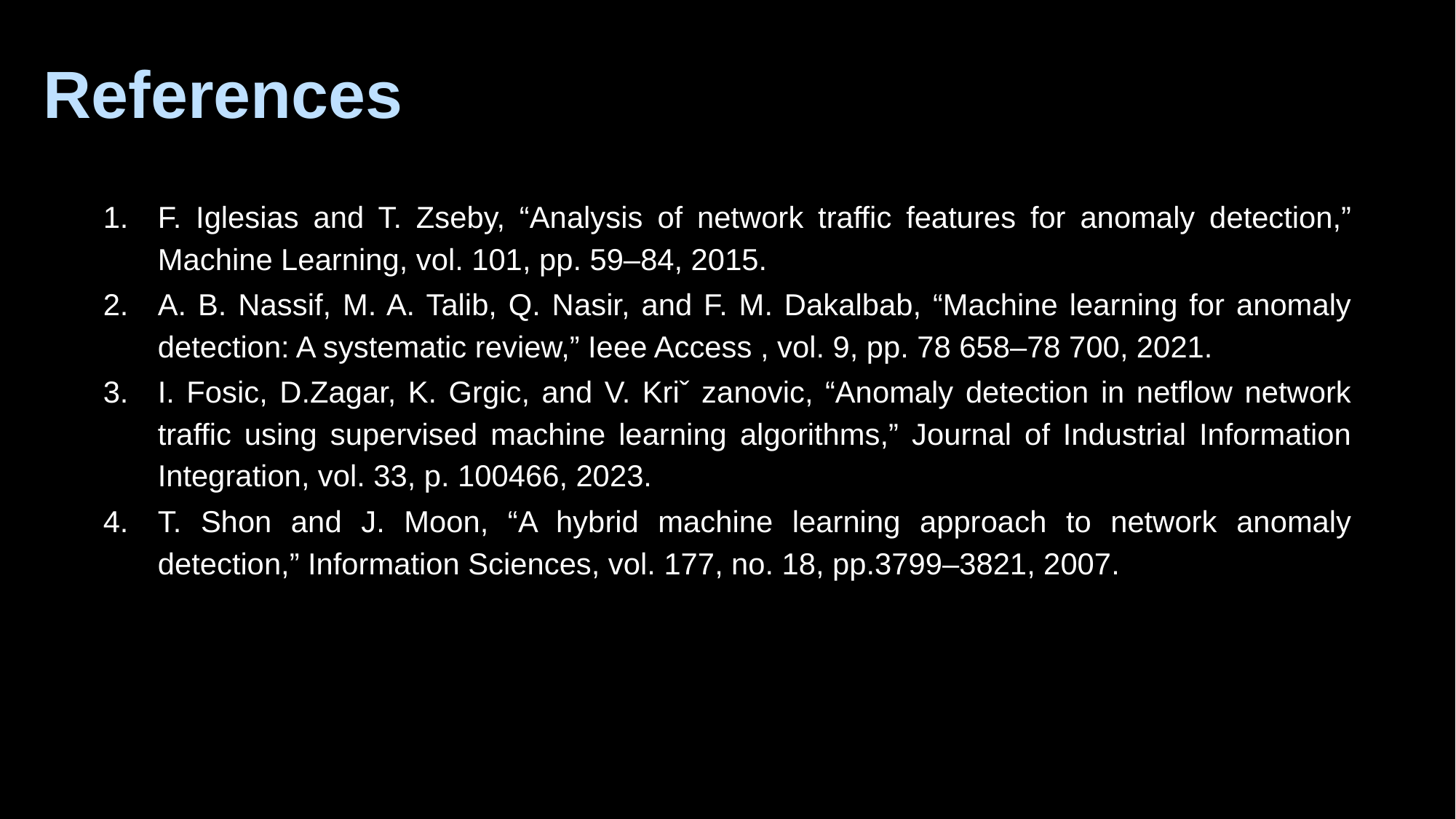

References
F. Iglesias and T. Zseby, “Analysis of network traffic features for anomaly detection,” Machine Learning, vol. 101, pp. 59–84, 2015.
A. B. Nassif, M. A. Talib, Q. Nasir, and F. M. Dakalbab, “Machine learning for anomaly detection: A systematic review,” Ieee Access , vol. 9, pp. 78 658–78 700, 2021.
I. Fosic, D.Zagar, K. Grgic, and V. Kriˇ zanovic, “Anomaly detection in netflow network traffic using supervised machine learning algorithms,” Journal of Industrial Information Integration, vol. 33, p. 100466, 2023.
T. Shon and J. Moon, “A hybrid machine learning approach to network anomaly detection,” Information Sciences, vol. 177, no. 18, pp.3799–3821, 2007.